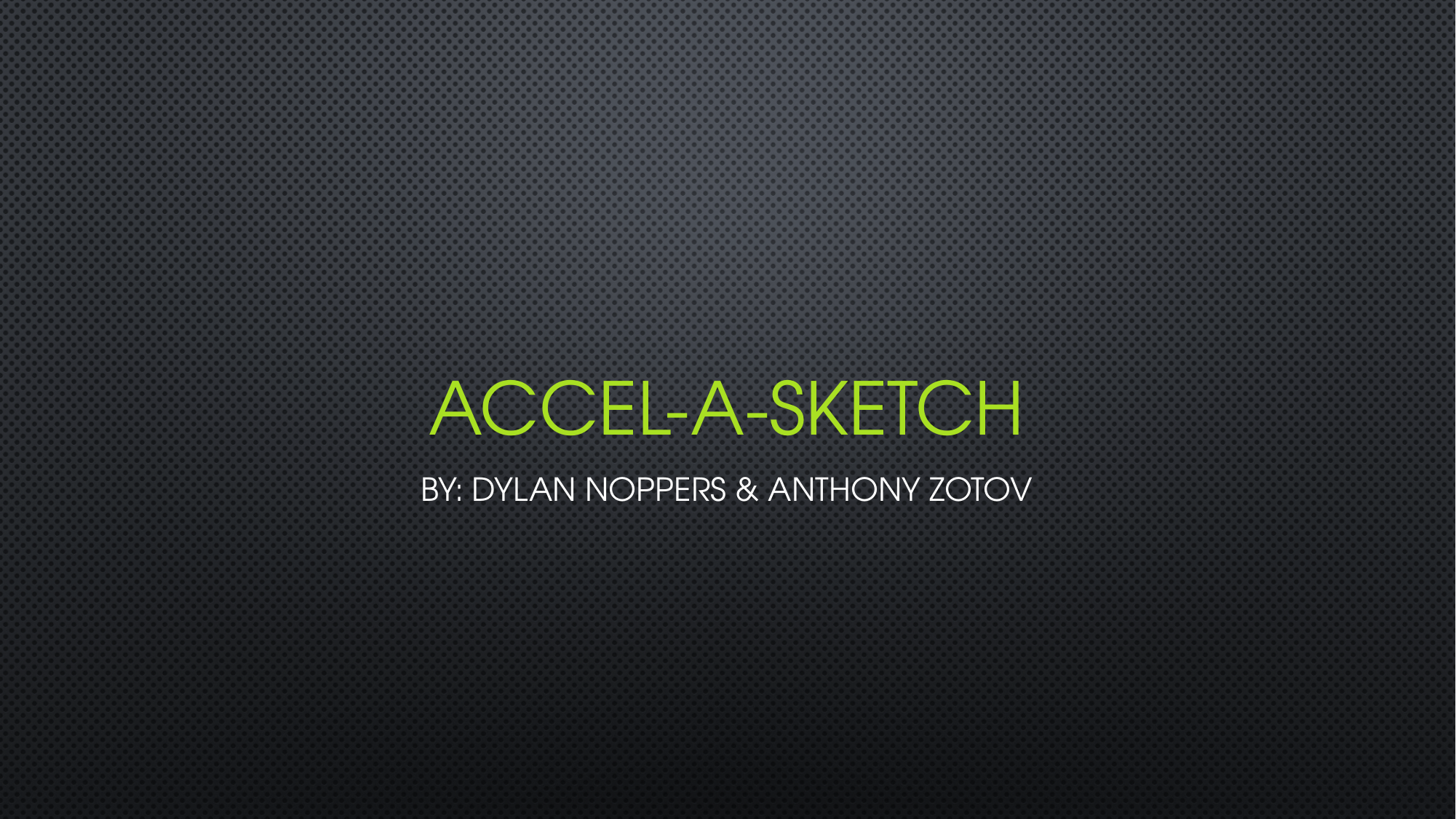

# Accel-a-sketch
By: Dylan Noppers & Anthony Zotov